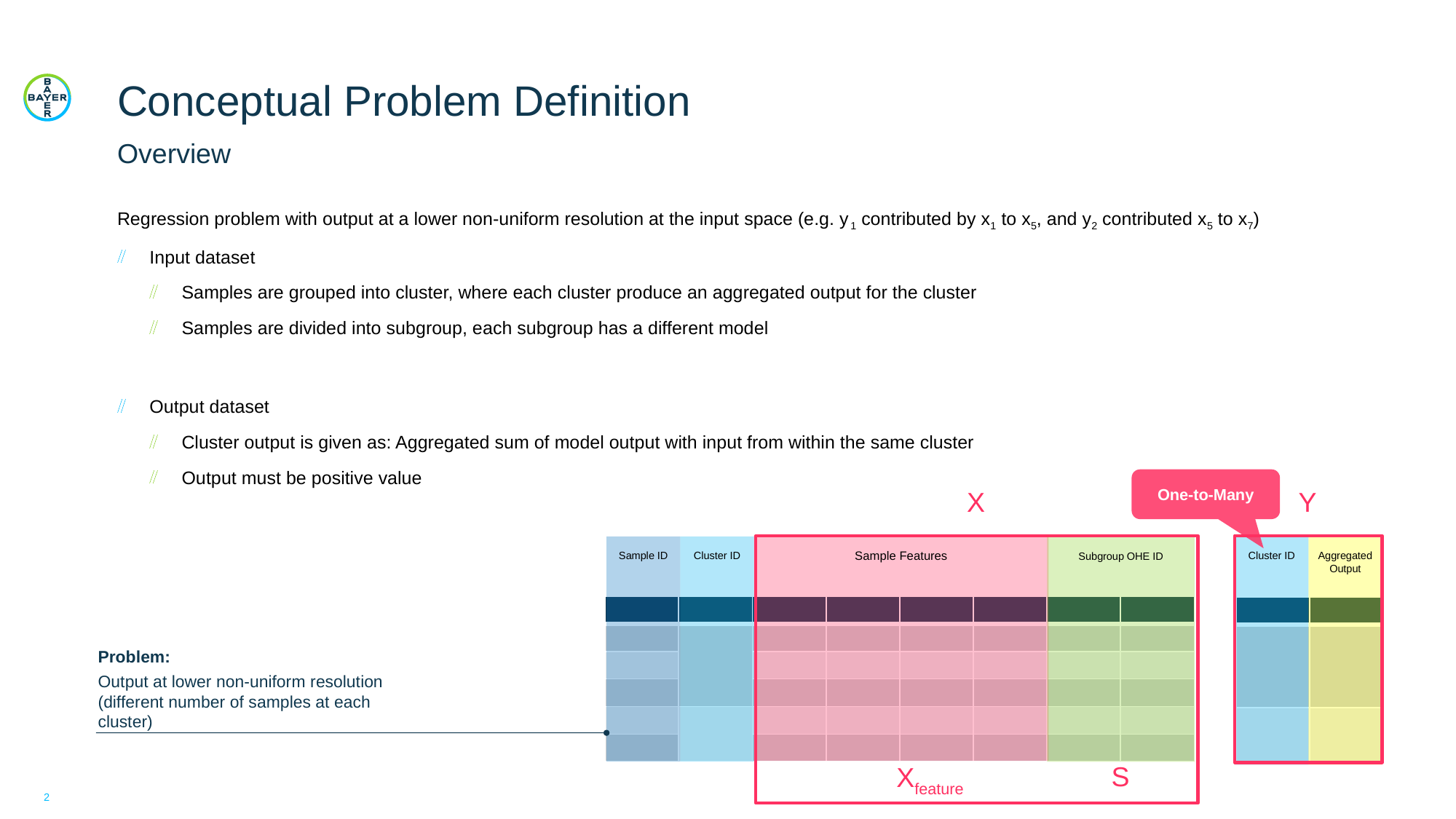

# Conceptual Problem Definition
Overview
Regression problem with output at a lower non-uniform resolution at the input space (e.g. y1 contributed by x1 to x5, and y2 contributed x5 to x7)
Input dataset
Samples are grouped into cluster, where each cluster produce an aggregated output for the cluster
Samples are divided into subgroup, each subgroup has a different model

Output dataset
Cluster output is given as: Aggregated sum of model output with input from within the same cluster
Output must be positive value

One-to-Many
X
Y

Sample Features

Sample ID

Cluster ID

Subgroup OHE ID

Cluster ID

Aggregated
Output
Problem:
Output at lower non-uniform resolution (different number of samples at each cluster)
|  |  |  |  |  |  |  |  |
| --- | --- | --- | --- | --- | --- | --- | --- |
|  |  |  |  |  |  |  |  |
|  |  |  |  |  |  |  |  |
|  |  |  |  |  |  |  |  |
|  |  |  |  |  |  |  |  |
|  |  |  |  |  |  |  |  |
|  |  |
| --- | --- |
|  |  |
|  |  |

S
Xfeature
2